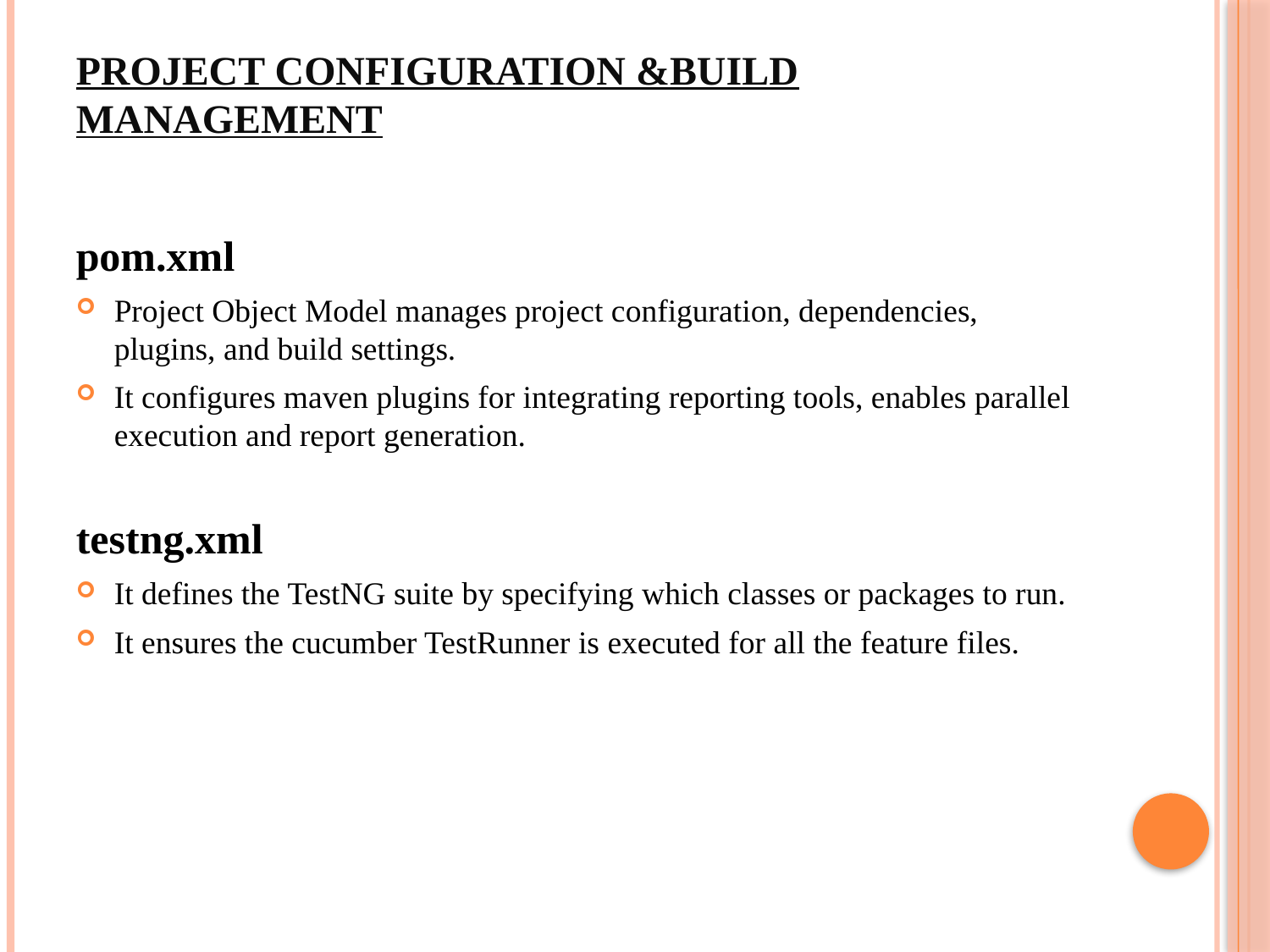

# project configuration &build management
pom.xml
Project Object Model manages project configuration, dependencies, plugins, and build settings.
It configures maven plugins for integrating reporting tools, enables parallel execution and report generation.

testng.xml
It defines the TestNG suite by specifying which classes or packages to run.
It ensures the cucumber TestRunner is executed for all the feature files.